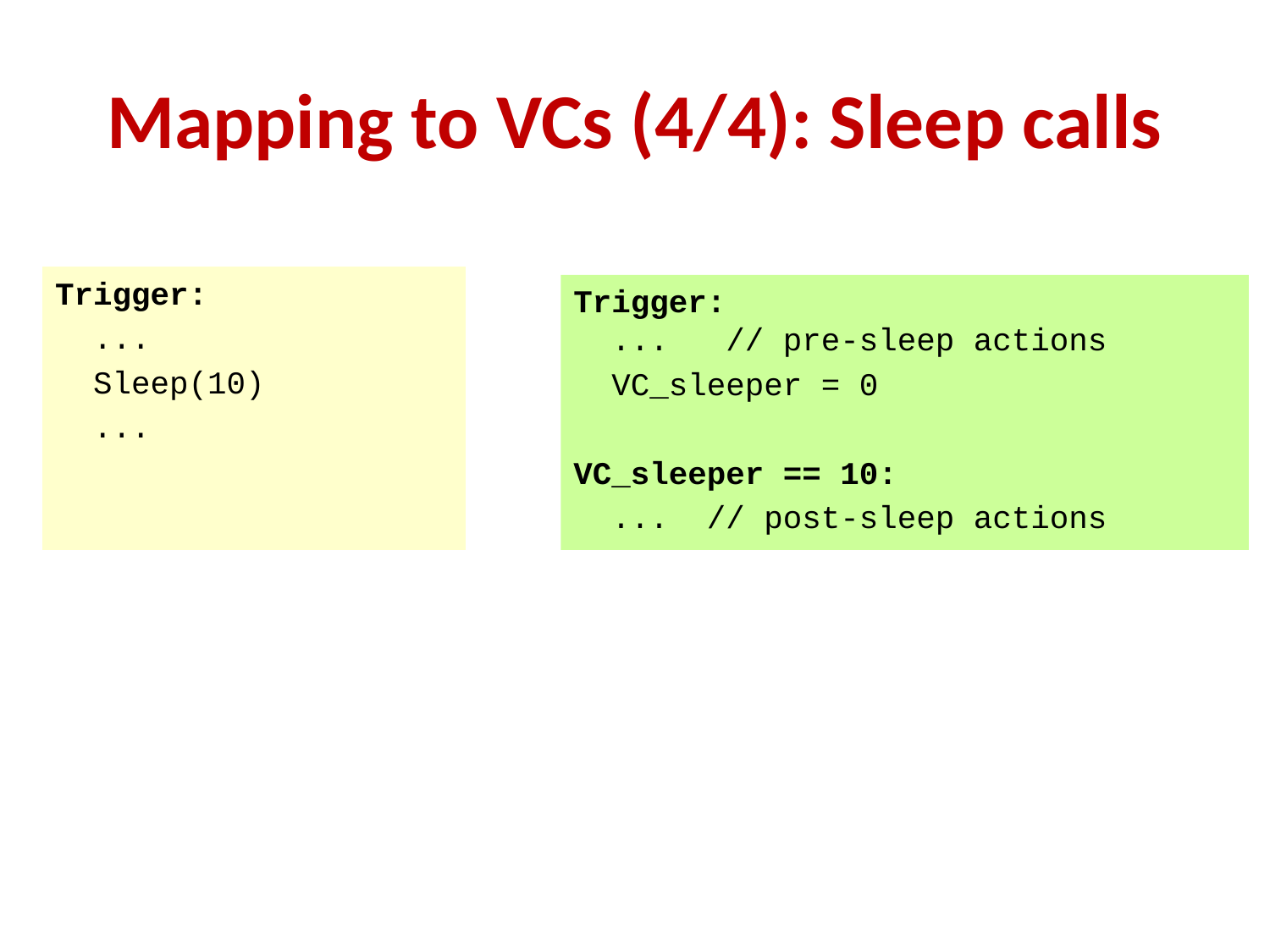

# Mapping to VCs (4/4): Sleep calls
Trigger:
  ...
  Sleep(10)
  ...
Trigger:
  ...   // pre-sleep actions
  VC_sleeper = 0

VC_sleeper == 10:
  ...  // post-sleep actions